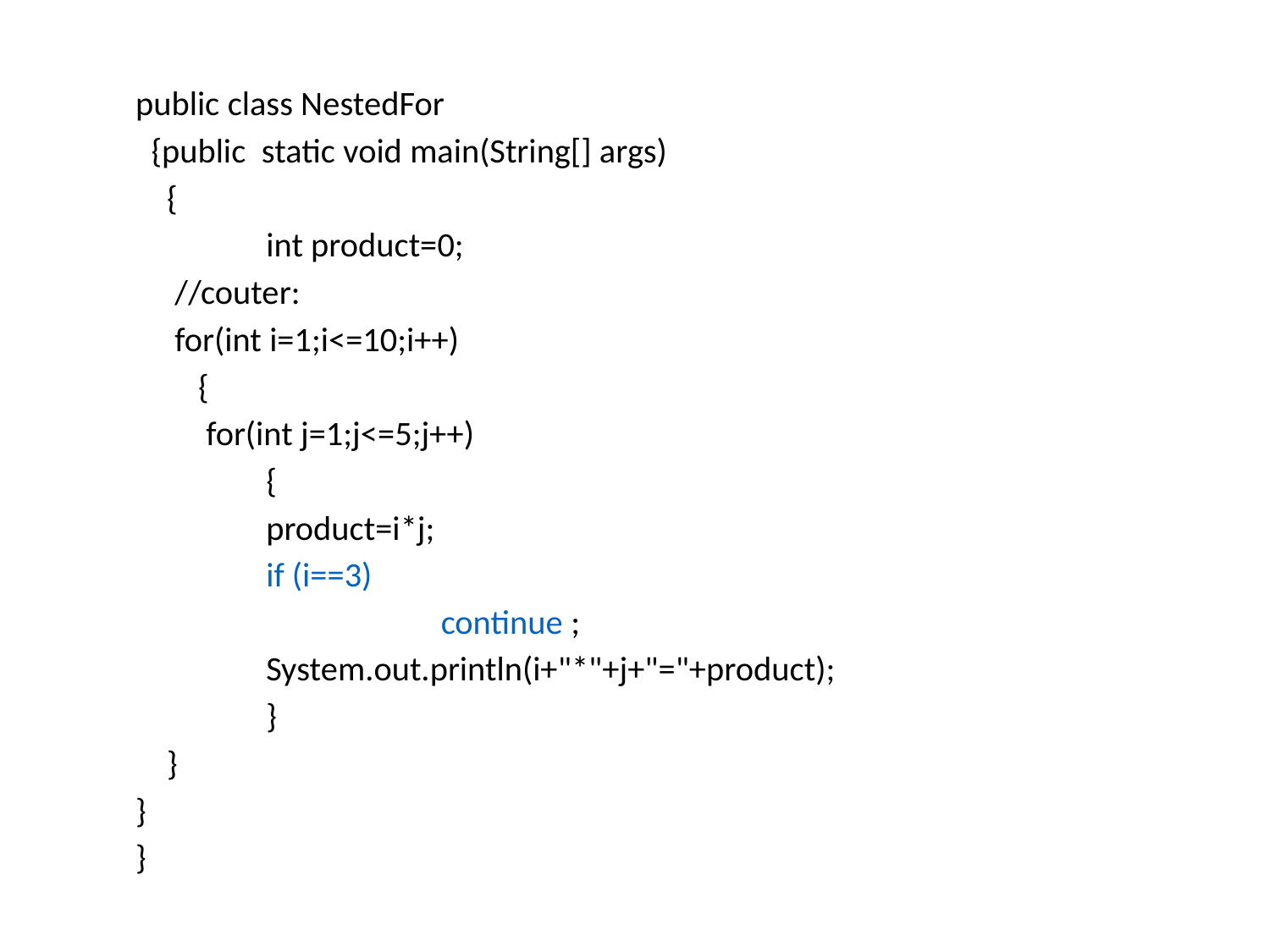

public class NestedFor
  {public  static void main(String[] args)
    {
    	int product=0;
     //couter:
     for(int i=1;i<=10;i++)
        {
         for(int j=1;j<=5;j++)
        	{
        		product=i*j;
        		if (i==3)
                                       continue ;
        		System.out.println(i+"*"+j+"="+product);
        	}
    }
}
}